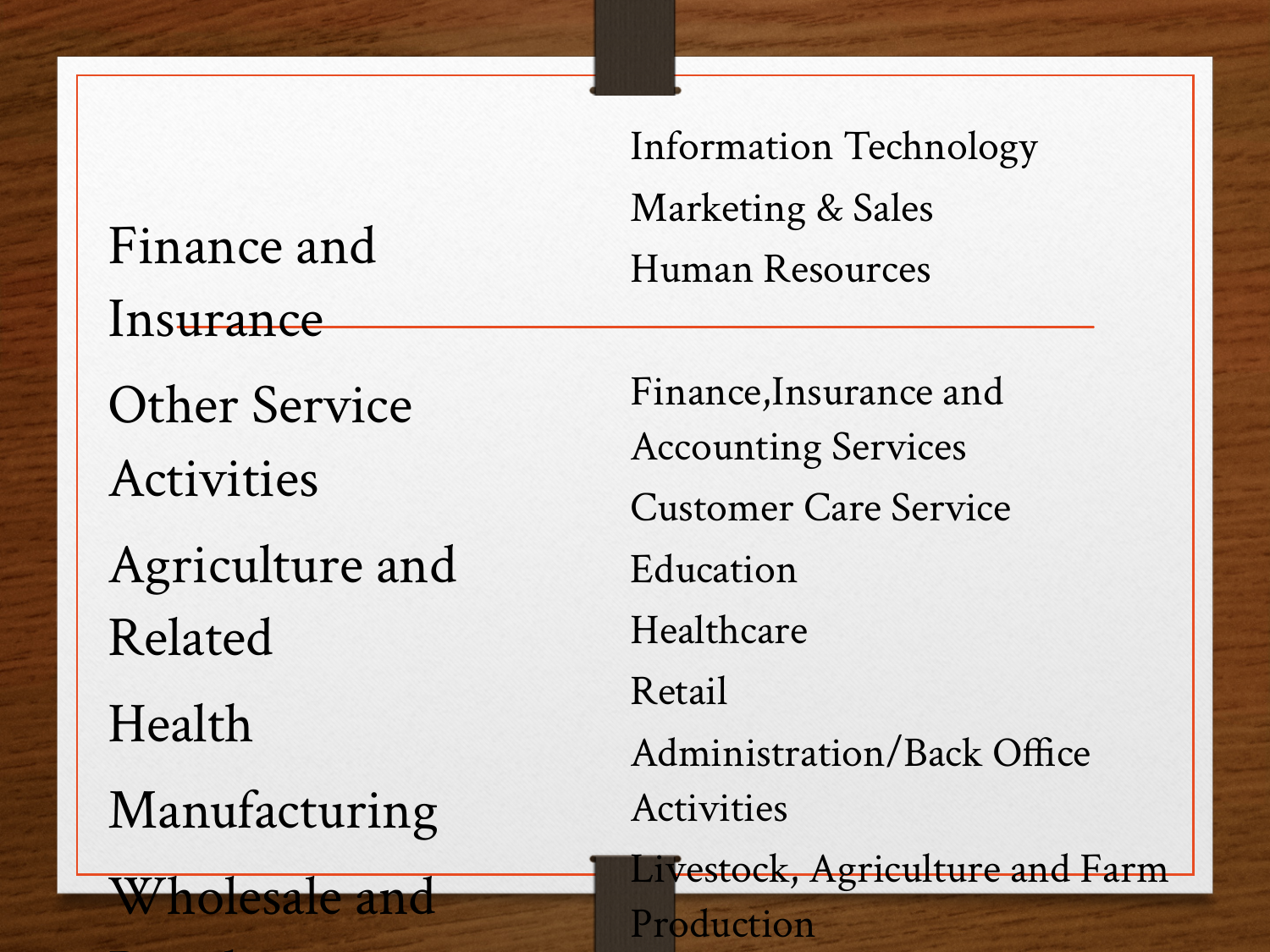

#
|  |
| --- |
|  |
| Finance and Insurance |
| Other Service Activities |
| Agriculture and Related |
| Health |
| Manufacturing |
| Wholesale and Retail |
| Information Technology |
| --- |
| Marketing & Sales |
| Human Resources |
|  |
| Finance,Insurance and Accounting Services |
| Customer Care Service |
| Education |
| Healthcare |
| Retail |
| Administration/Back Office Activities |
| Livestock, Agriculture and Farm Production |